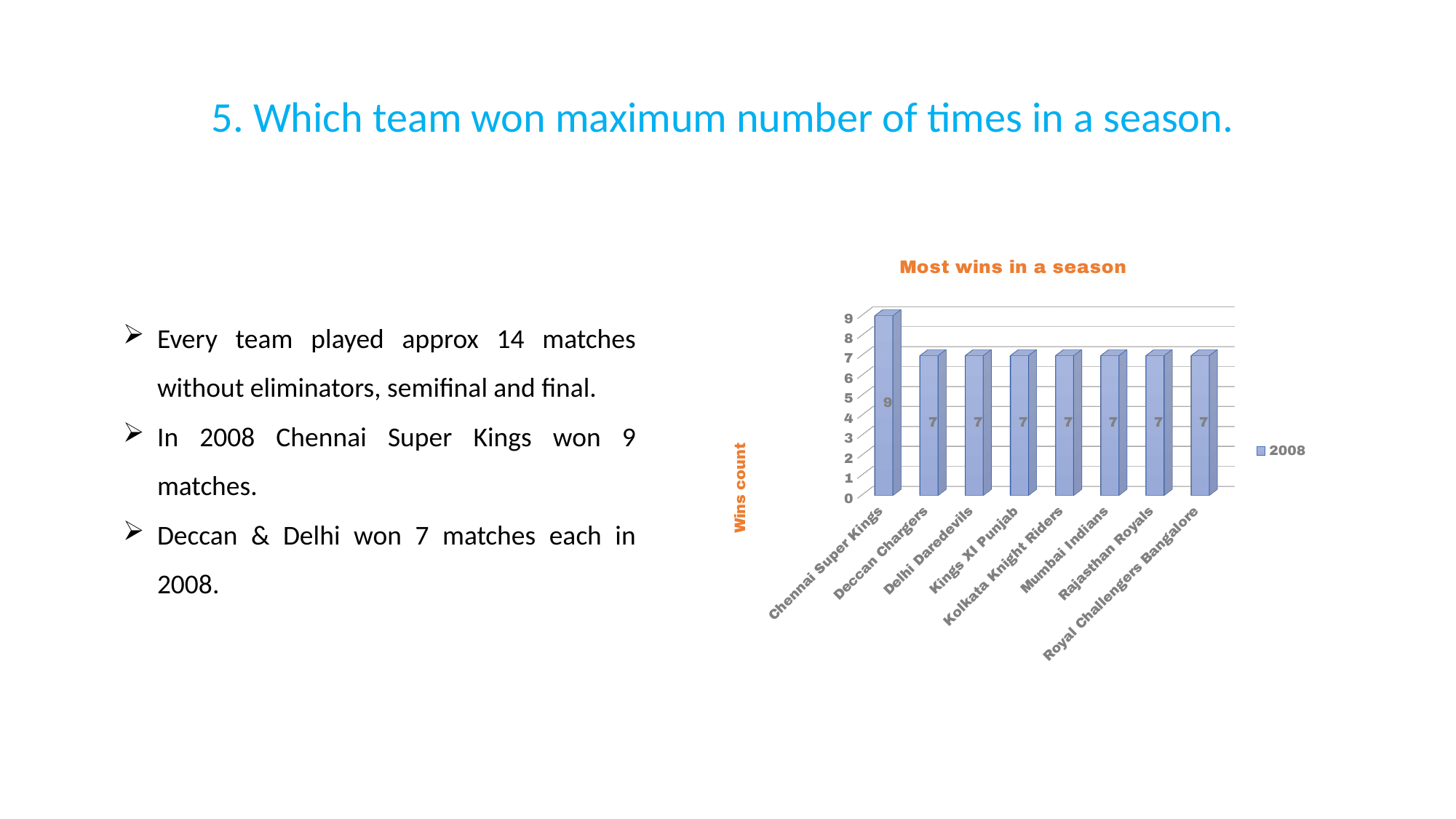

5. Which team won maximum number of times in a season.

[unsupported chart]

Every team played approx 14 matches without eliminators, semifinal and final.
In 2008 Chennai Super Kings won 9 matches.
Deccan & Delhi won 7 matches each in 2008.